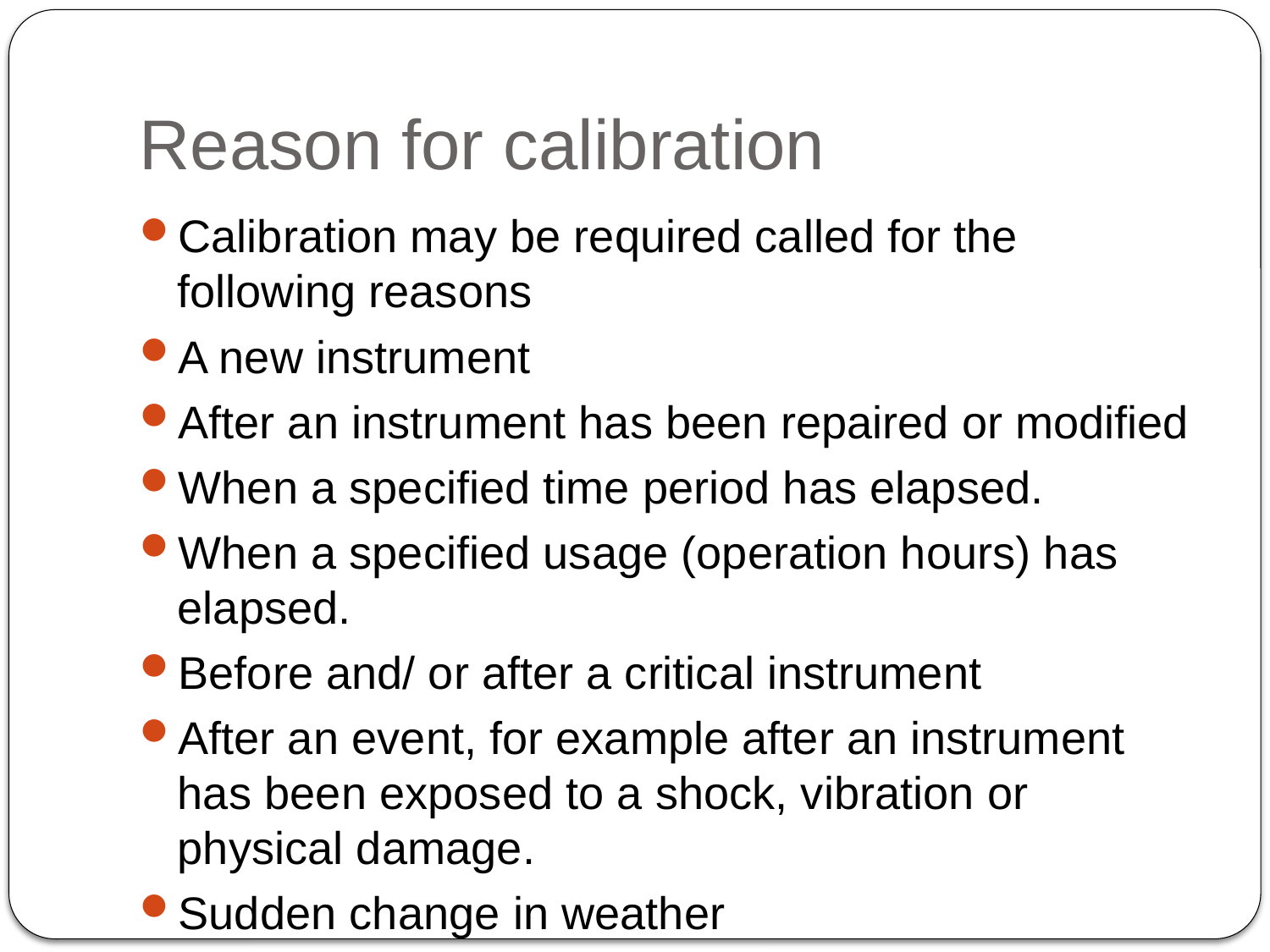

# Reason for calibration
Calibration may be required called for the following reasons
A new instrument
After an instrument has been repaired or modified
When a specified time period has elapsed.
When a specified usage (operation hours) has elapsed.
Before and/ or after a critical instrument
After an event, for example after an instrument has been exposed to a shock, vibration or physical damage.
Sudden change in weather